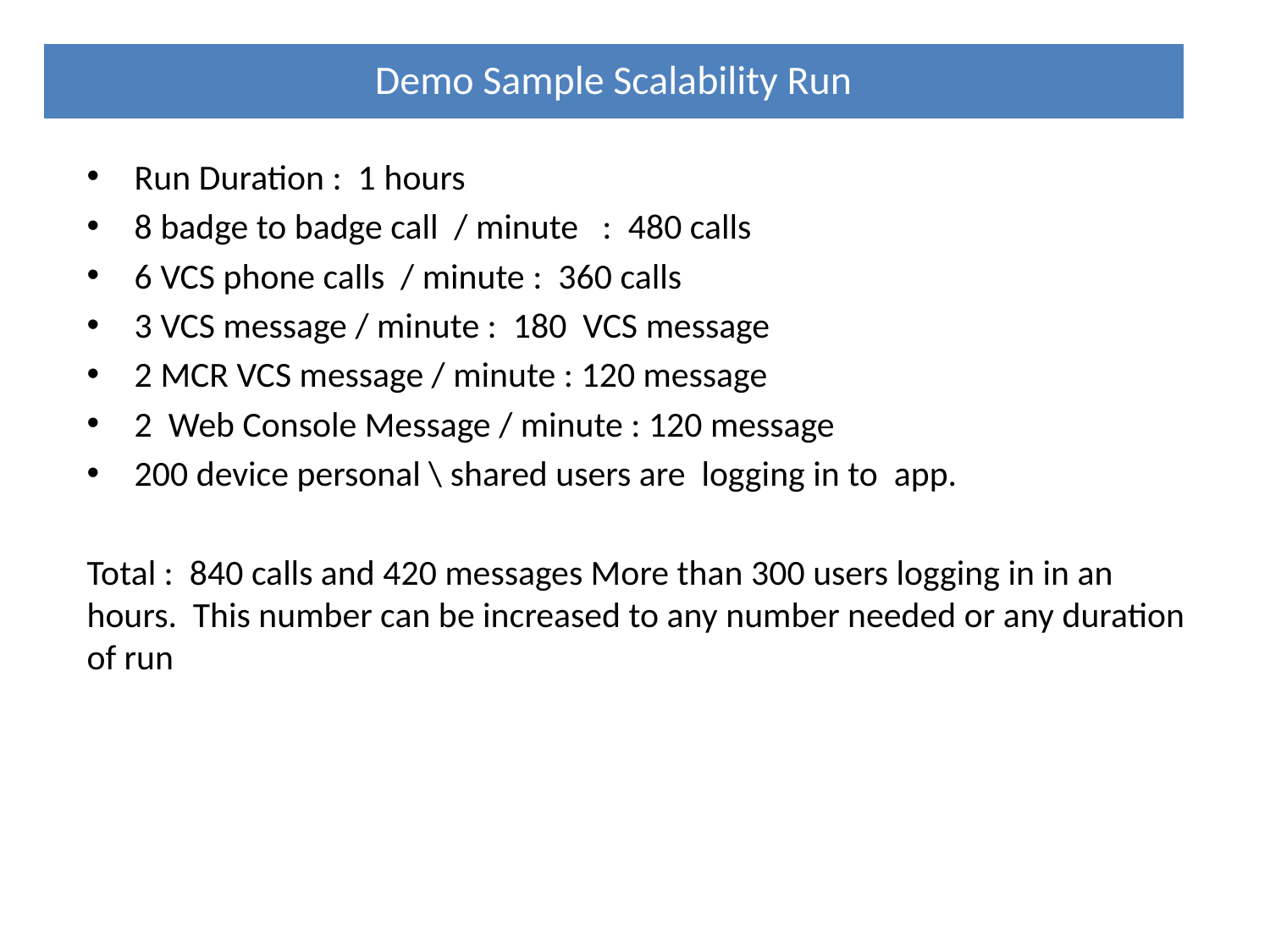

# Demo Sample Scalability Run
Run Duration :  1 hours
8 badge to badge call  / minute   :  480 calls
6 VCS phone calls  / minute :  360 calls
3 VCS message / minute :  180  VCS message
2 MCR VCS message / minute : 120 message
2  Web Console Message / minute : 120 message
200 device personal \ shared users are  logging in to  app.

Total :  840 calls and 420 messages More than 300 users logging in in an hours.  This number can be increased to any number needed or any duration of run